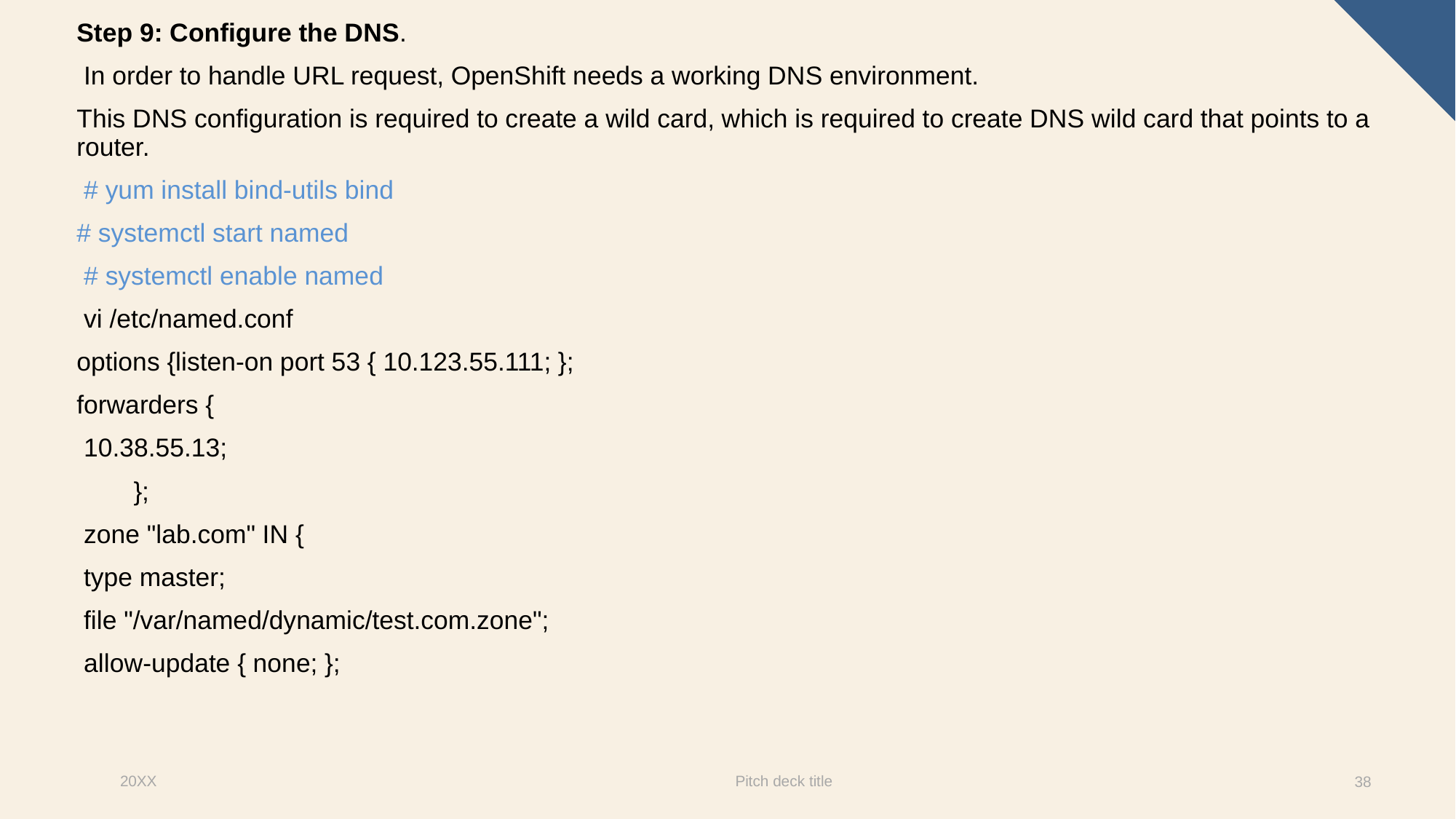

Step 9: Configure the DNS.
 In order to handle URL request, OpenShift needs a working DNS environment.
This DNS configuration is required to create a wild card, which is required to create DNS wild card that points to a router.
 # yum install bind-utils bind
# systemctl start named
 # systemctl enable named
 vi /etc/named.conf
options {listen-on port 53 { 10.123.55.111; };
forwarders {
 10.38.55.13;
        };
 zone "lab.com" IN {
 type master;
 file "/var/named/dynamic/test.com.zone";
 allow-update { none; };
Pitch deck title
20XX
38